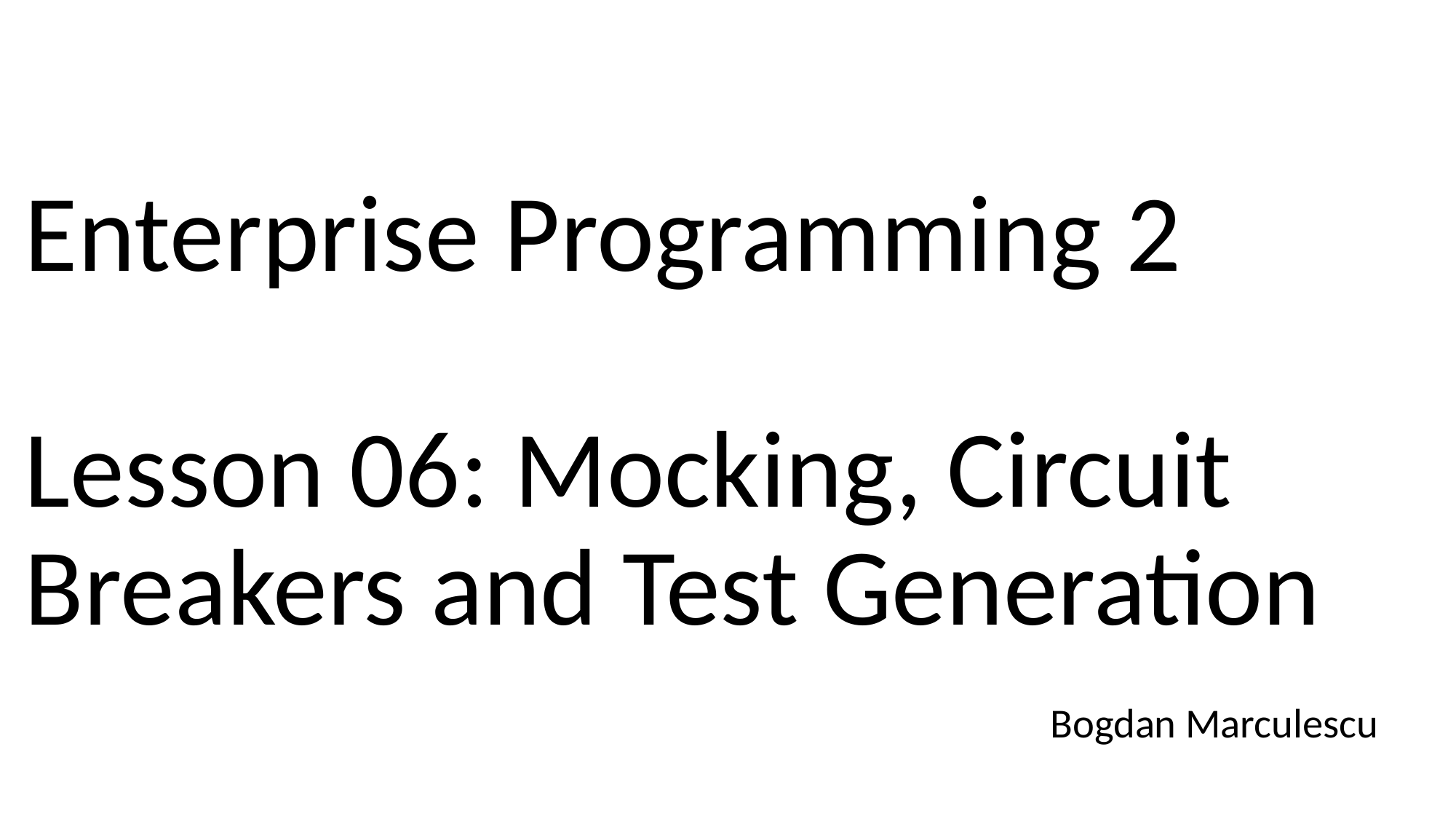

# Enterprise Programming 2 Lesson 06: Mocking, Circuit Breakers and Test Generation
Bogdan Marculescu